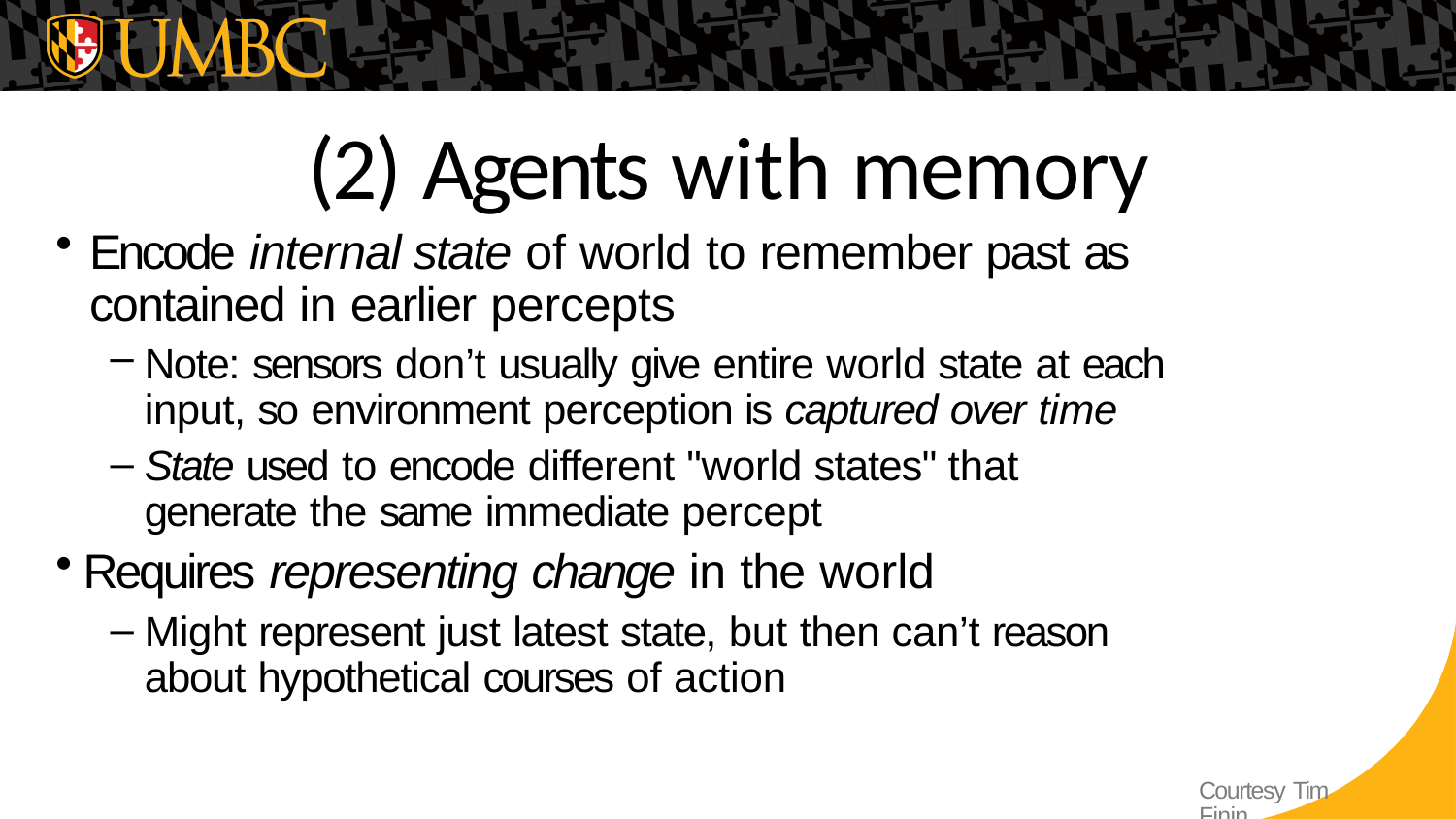

# (2) Agents with memory
Encode internal state of world to remember past as contained in earlier percepts
Note: sensors don’t usually give entire world state at each input, so environment perception is captured over time
State used to encode different "world states" that generate the same immediate percept
Requires representing change in the world
Might represent just latest state, but then can’t reason about hypothetical courses of action
Courtesy Tim Finin